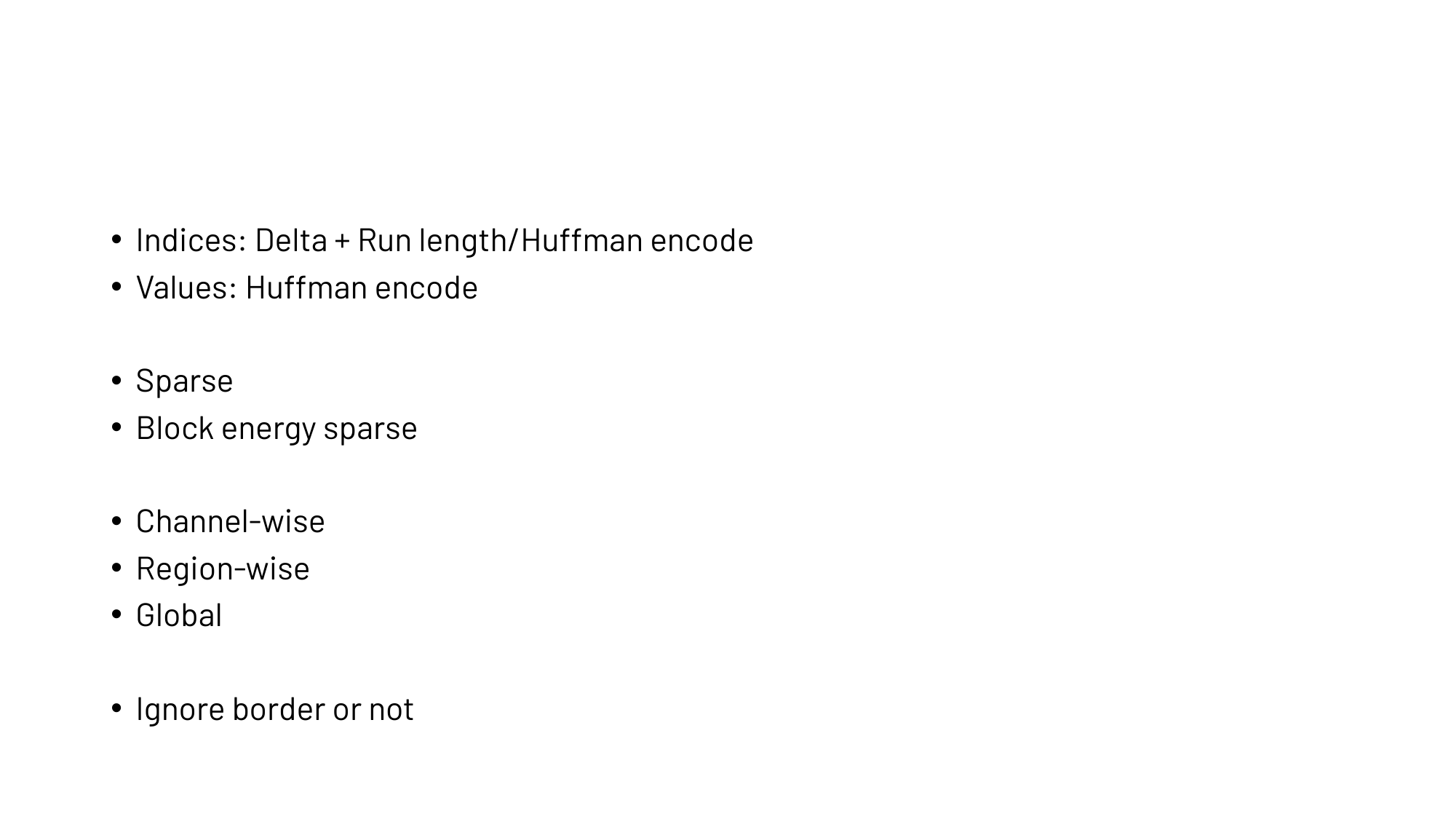

#
Indices: Delta + Run length/Huffman encode
Values: Huffman encode

Sparse
Block energy sparse

Channel-wise
Region-wise
Global

Ignore border or not